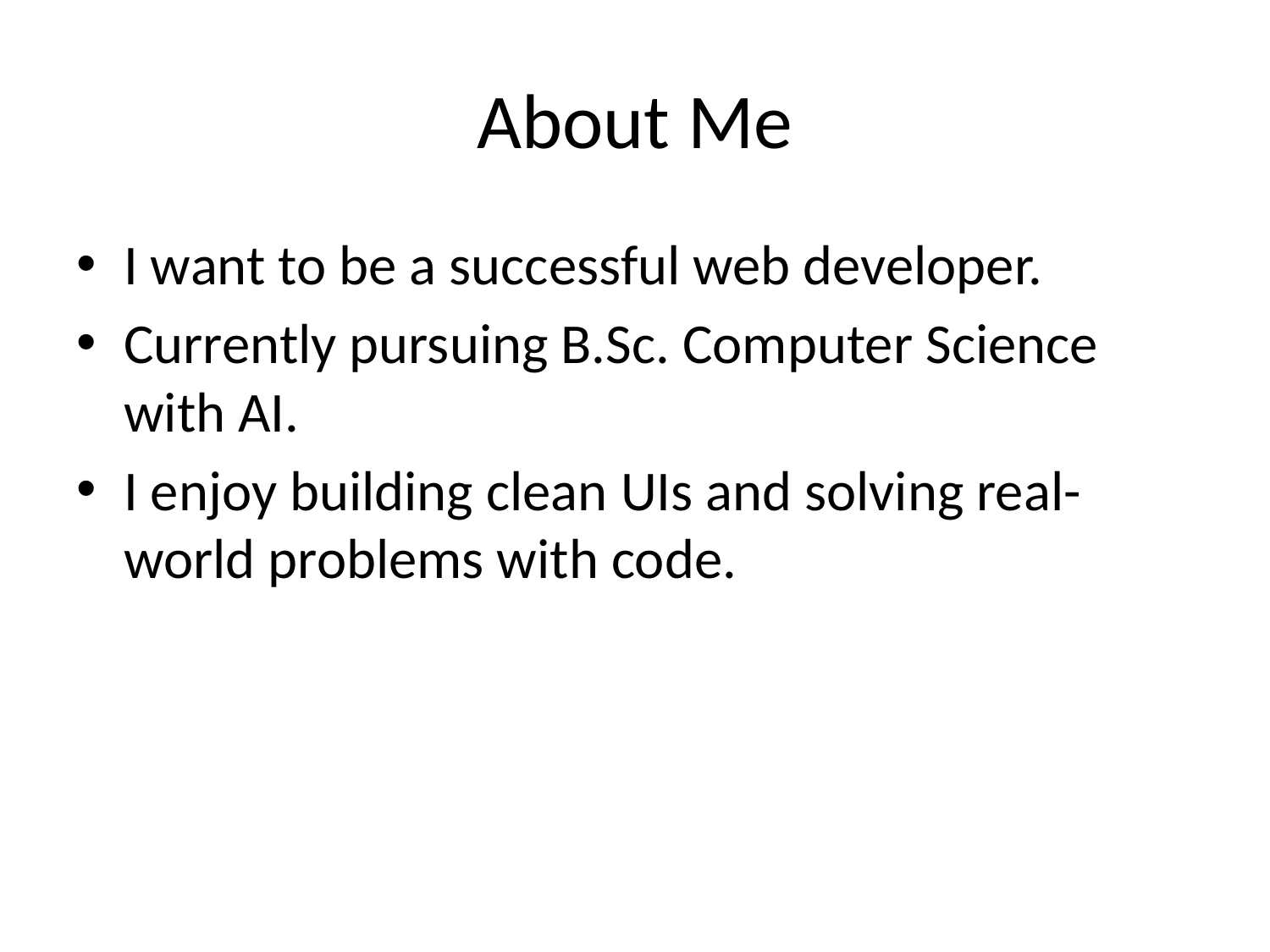

# About Me
I want to be a successful web developer.
Currently pursuing B.Sc. Computer Science with AI.
I enjoy building clean UIs and solving real-world problems with code.